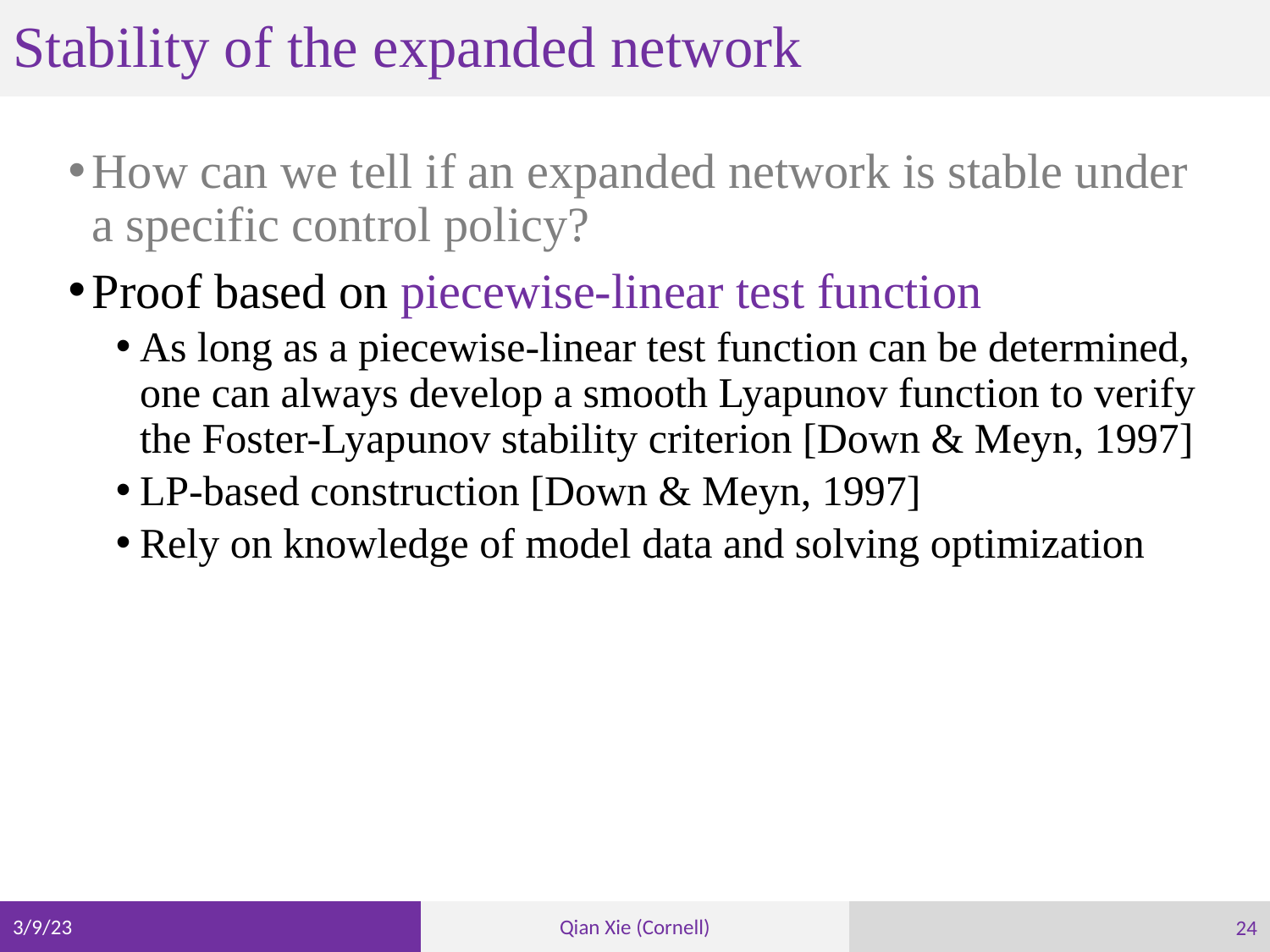

# Stability of the expanded network
How can we tell if an expanded network is stable under a specific control policy?
Proof based on piecewise-linear test function
As long as a piecewise-linear test function can be determined, one can always develop a smooth Lyapunov function to verify the Foster-Lyapunov stability criterion [Down & Meyn, 1997]
LP-based construction [Down & Meyn, 1997]
Rely on knowledge of model data and solving optimization
24
3/9/23
Qian Xie (Cornell)